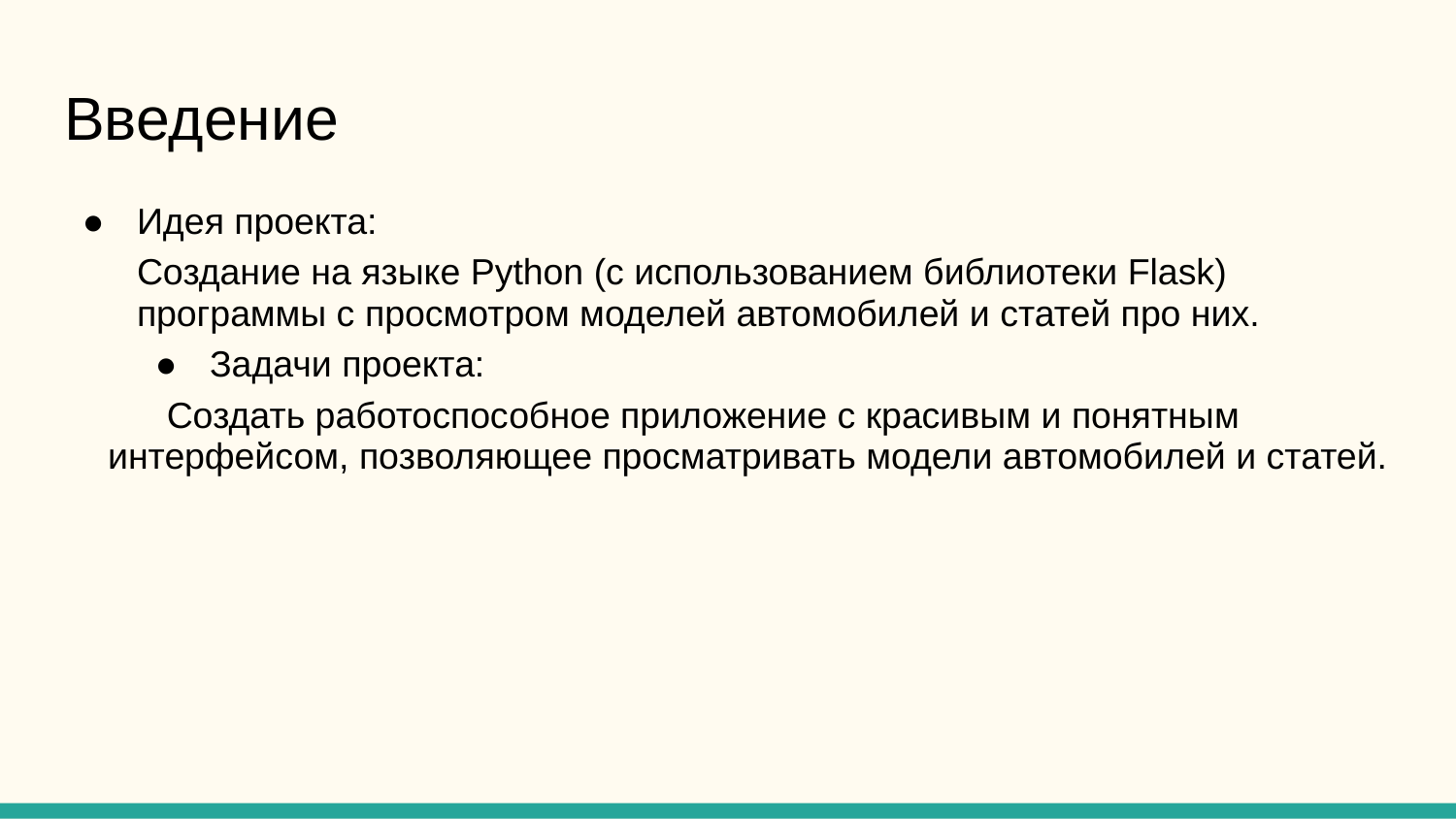

# Введение
Идея проекта:
Создание на языке Python (с использованием библиотеки Flask) программы с просмотром моделей автомобилей и статей про них.
Задачи проекта:
Создать работоспособное приложение с красивым и понятным интерфейсом, позволяющее просматривать модели автомобилей и статей.